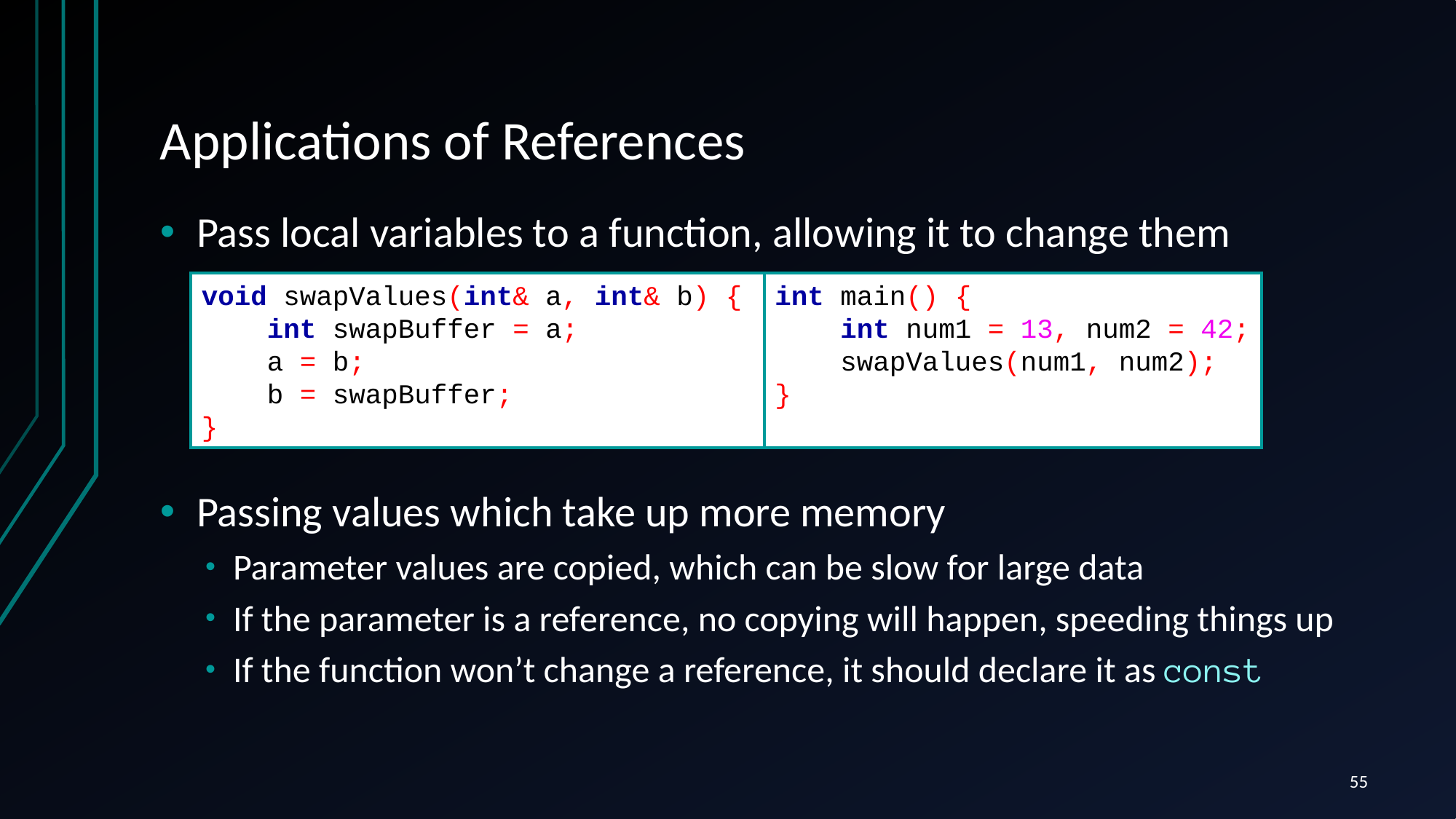

# Applications of References
Pass local variables to a function, allowing it to change them

Passing values which take up more memory
Parameter values are copied, which can be slow for large data
If the parameter is a reference, no copying will happen, speeding things up
If the function won’t change a reference, it should declare it as const
void swapValues(int& a, int& b) {
    int swapBuffer = a;
    a = b;
    b = swapBuffer;
}
int main() {
    int num1 = 13, num2 = 42;
    swapValues(num1, num2);
}

55